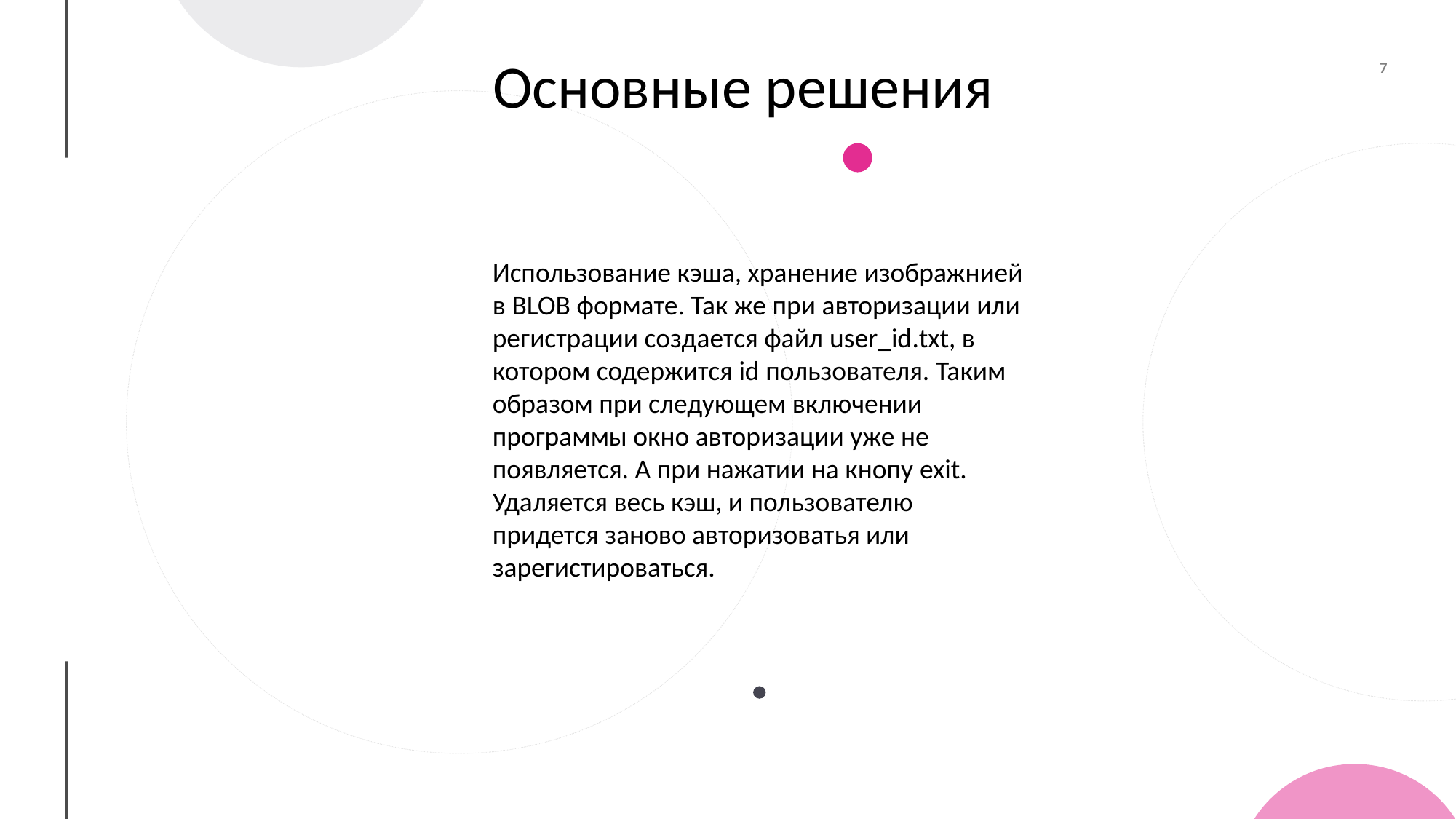

# Основные решения
-
Использование кэша, хранение изображнией в BLOB формате. Так же при авторизации или регистрации создается файл user_id.txt, в котором содержится id пользователя. Таким образом при следующем включении программы окно авторизации уже не появляется. А при нажатии на кнопу exit. Удаляется весь кэш, и пользователю придется заново авторизоватья или зарегистироваться.